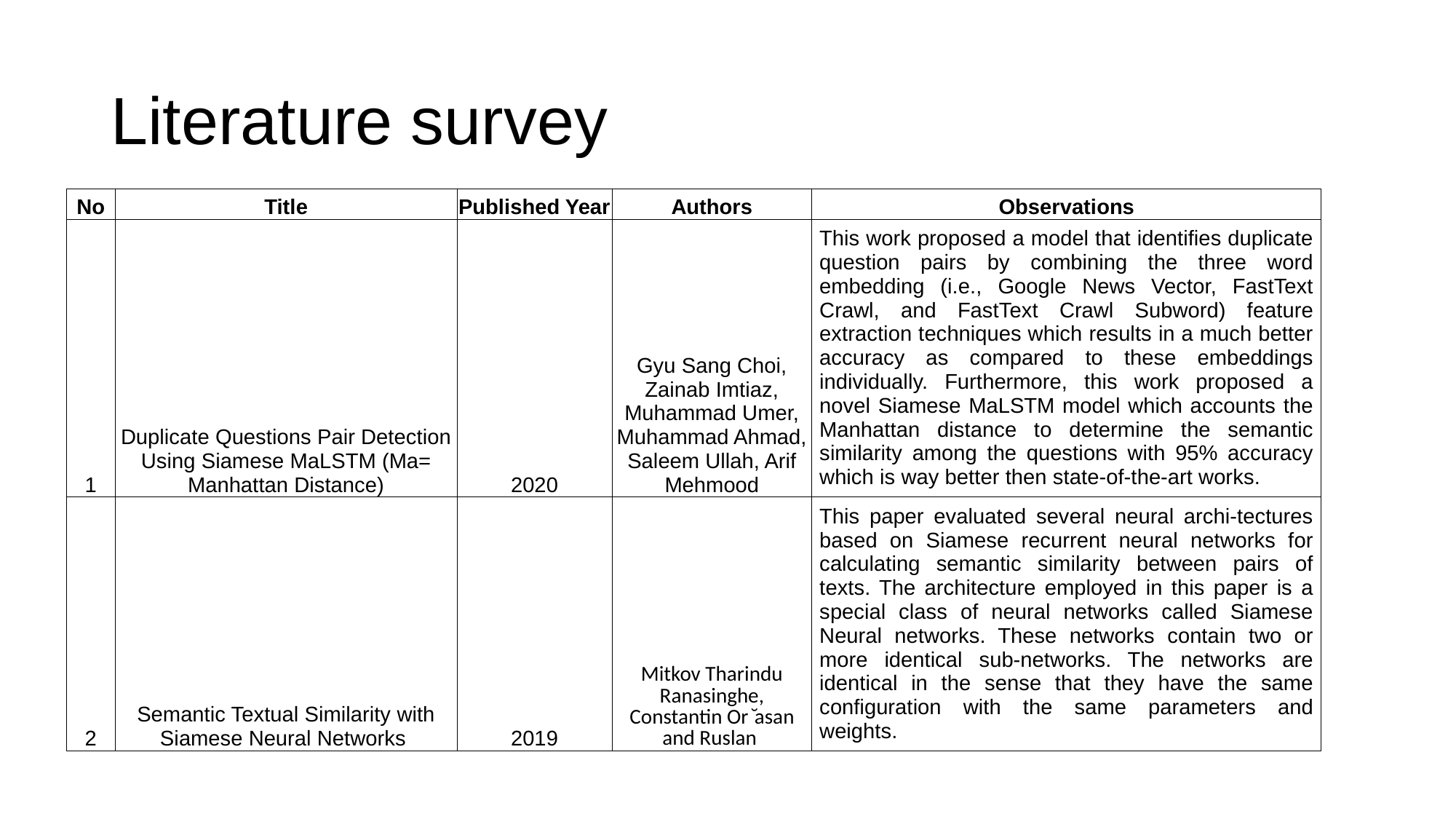

# Literature survey
| No | Title | Published Year | Authors | Observations |
| --- | --- | --- | --- | --- |
| 1 | Duplicate Questions Pair Detection Using Siamese MaLSTM (Ma= Manhattan Distance) | 2020 | Gyu Sang Choi, Zainab Imtiaz, Muhammad Umer, Muhammad Ahmad, Saleem Ullah, Arif Mehmood | This work proposed a model that identifies duplicate question pairs by combining the three word embedding (i.e., Google News Vector, FastText Crawl, and FastText Crawl Subword) feature extraction techniques which results in a much better accuracy as compared to these embeddings individually. Furthermore, this work proposed a novel Siamese MaLSTM model which accounts the Manhattan distance to determine the semantic similarity among the questions with 95% accuracy which is way better then state-of-the-art works. |
| 2 | Semantic Textual Similarity with Siamese Neural Networks | 2019 | Mitkov Tharindu Ranasinghe, Constantin Or ̆asan and Ruslan | This paper evaluated several neural archi-tectures based on Siamese recurrent neural networks for calculating semantic similarity between pairs of texts. The architecture employed in this paper is a special class of neural networks called Siamese Neural networks. These networks contain two or more identical sub-networks. The networks are identical in the sense that they have the same conﬁguration with the same parameters and weights. |